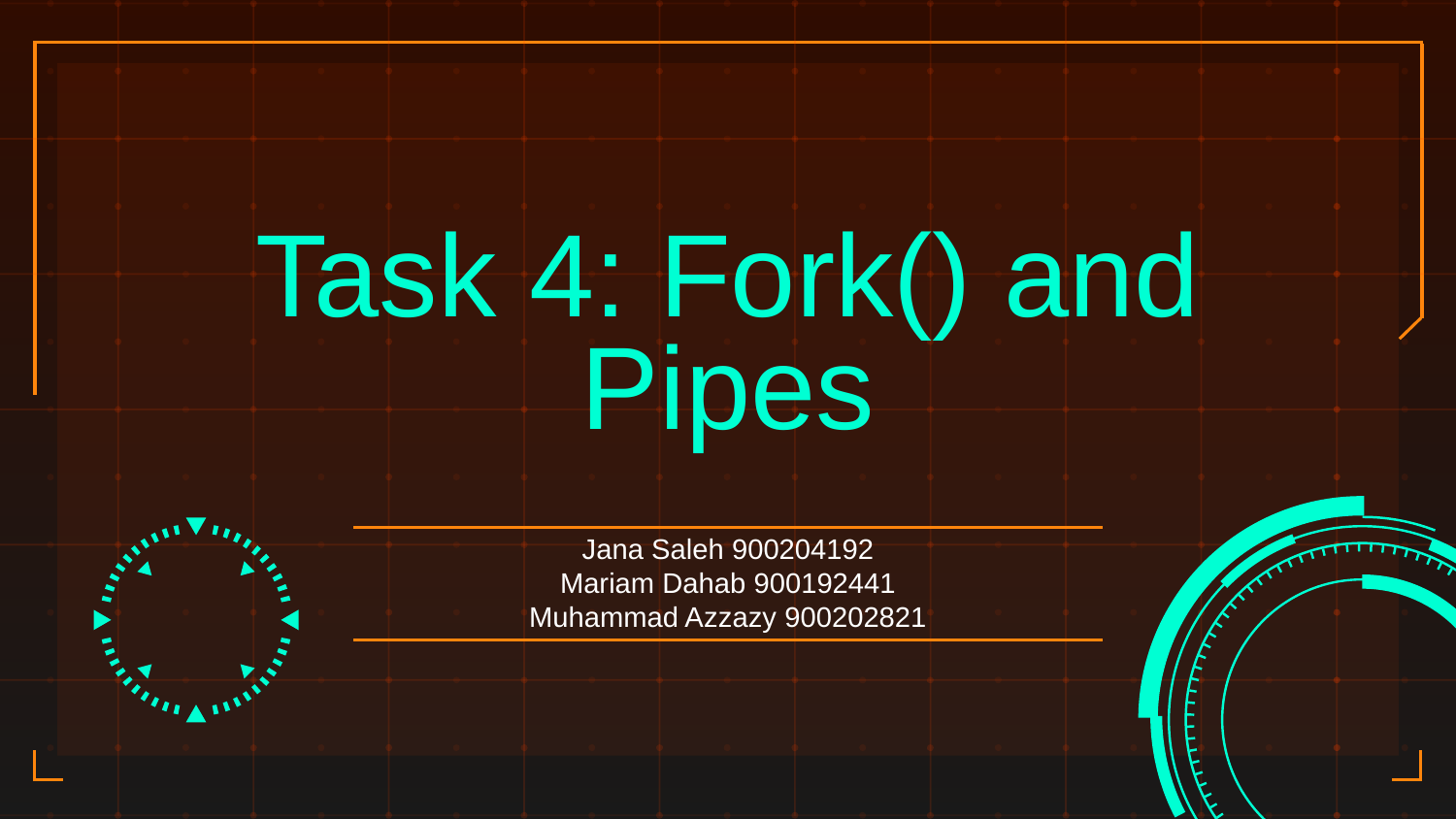

# Task 4: Fork() and Pipes

Jana Saleh 900204192
Mariam Dahab 900192441
Muhammad Azzazy 900202821